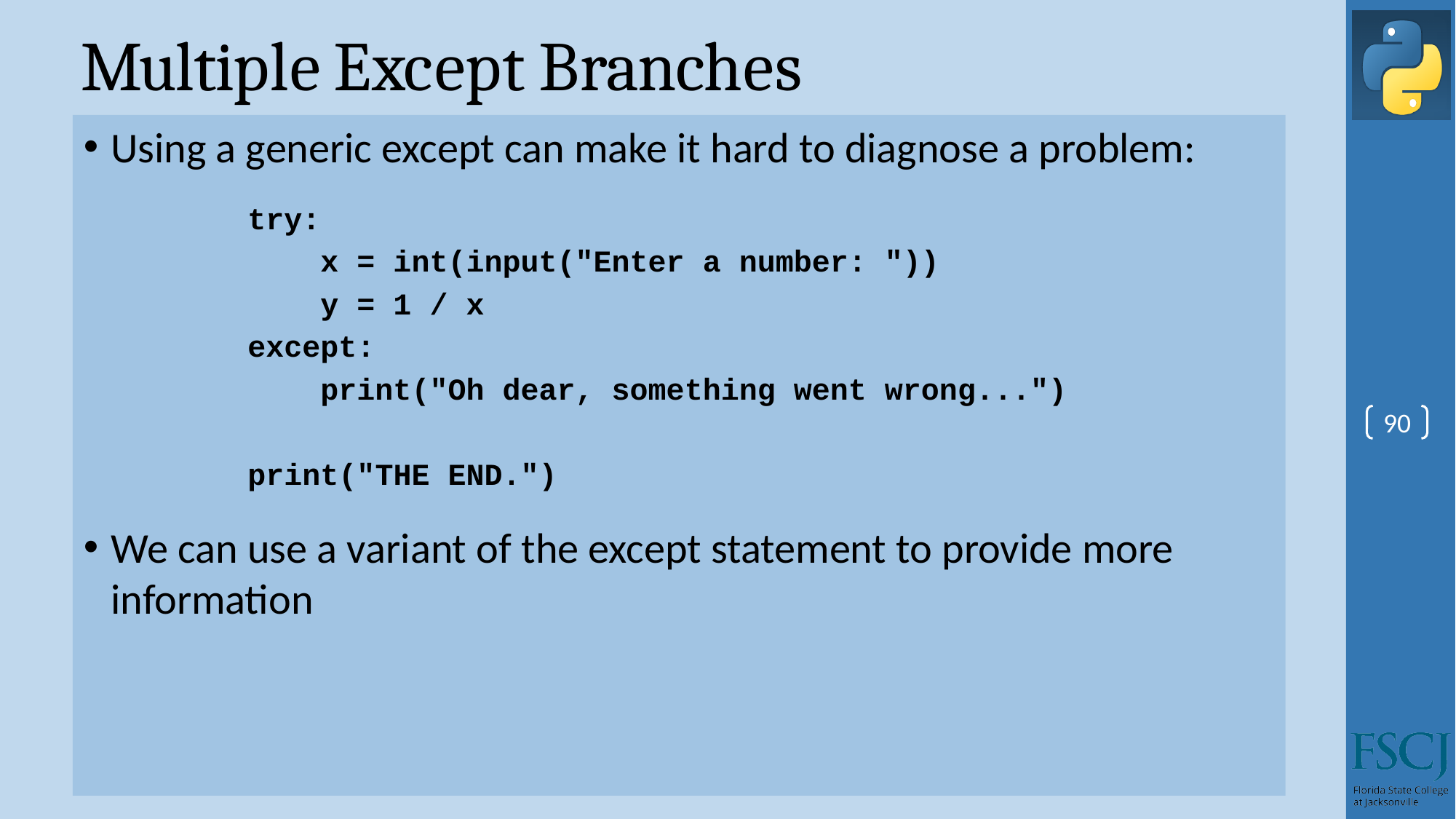

# Multiple Except Branches
Using a generic except can make it hard to diagnose a problem:

try:
    x = int(input("Enter a number: "))
    y = 1 / x
except:
    print("Oh dear, something went wrong...")

print("THE END.")

We can use a variant of the except statement to provide more information
90